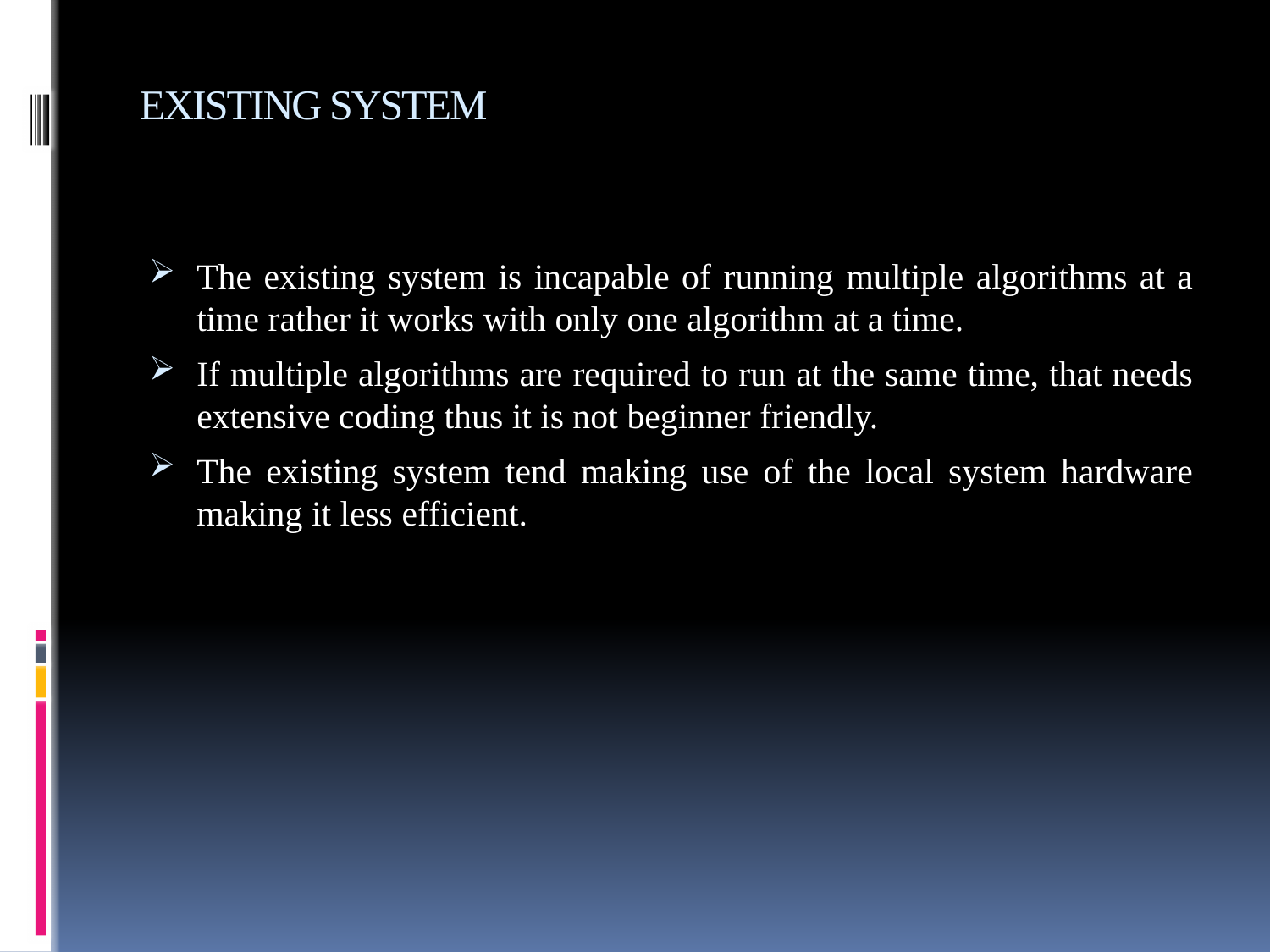

# EXISTING SYSTEM
The existing system is incapable of running multiple algorithms at a time rather it works with only one algorithm at a time.
If multiple algorithms are required to run at the same time, that needs extensive coding thus it is not beginner friendly.
The existing system tend making use of the local system hardware making it less efficient.